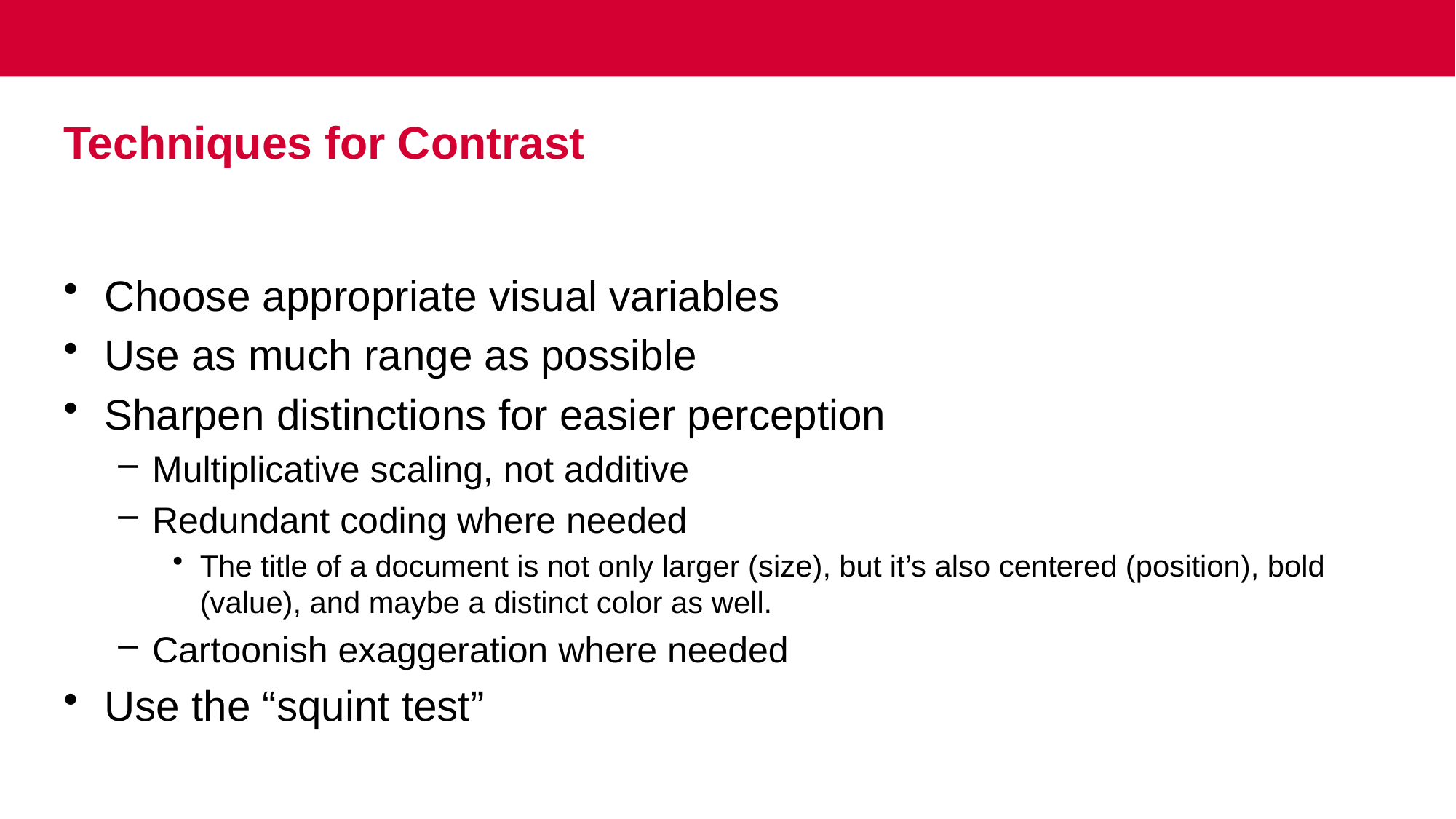

# Techniques for Contrast
Choose appropriate visual variables
Use as much range as possible
Sharpen distinctions for easier perception
Multiplicative scaling, not additive
Redundant coding where needed
The title of a document is not only larger (size), but it’s also centered (position), bold (value), and maybe a distinct color as well.
Cartoonish exaggeration where needed
Use the “squint test”